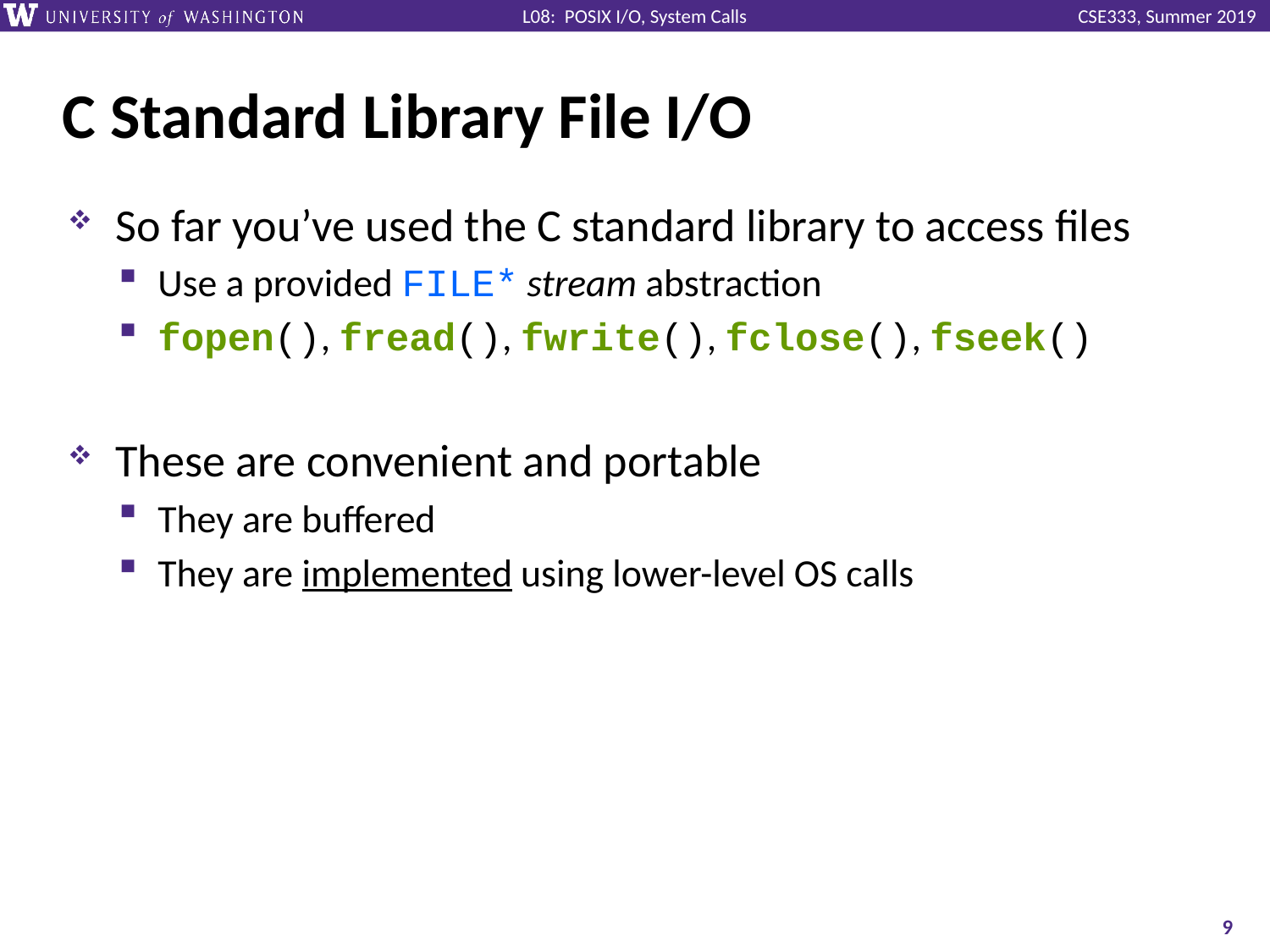

# C Standard Library File I/O
So far you’ve used the C standard library to access files
Use a provided FILE* stream abstraction
fopen(), fread(), fwrite(), fclose(), fseek()

These are convenient and portable
They are buffered
They are implemented using lower-level OS calls
9